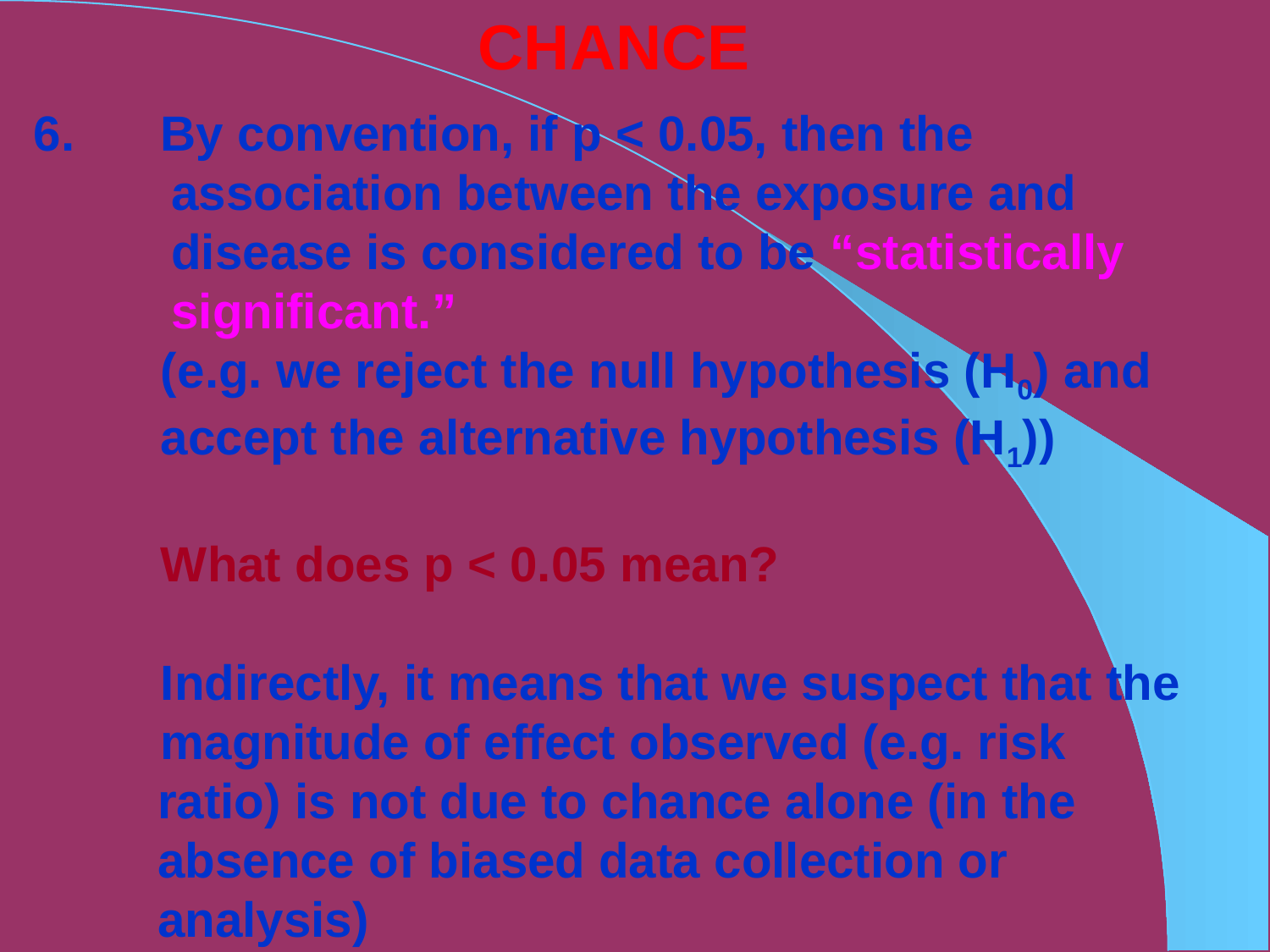

CHANCE
6.	By convention, if p < 0.05, then the
          association between the exposure and
          disease is considered to be “statistically
          significant.”
	(e.g. we reject the null hypothesis (H0) and
	accept the alternative hypothesis (H1))

	What does p < 0.05 mean?

	Indirectly, it means that we suspect that the 	magnitude of effect observed (e.g. risk
         ratio) is not due to chance alone (in the
         absence of biased data collection or
         analysis)